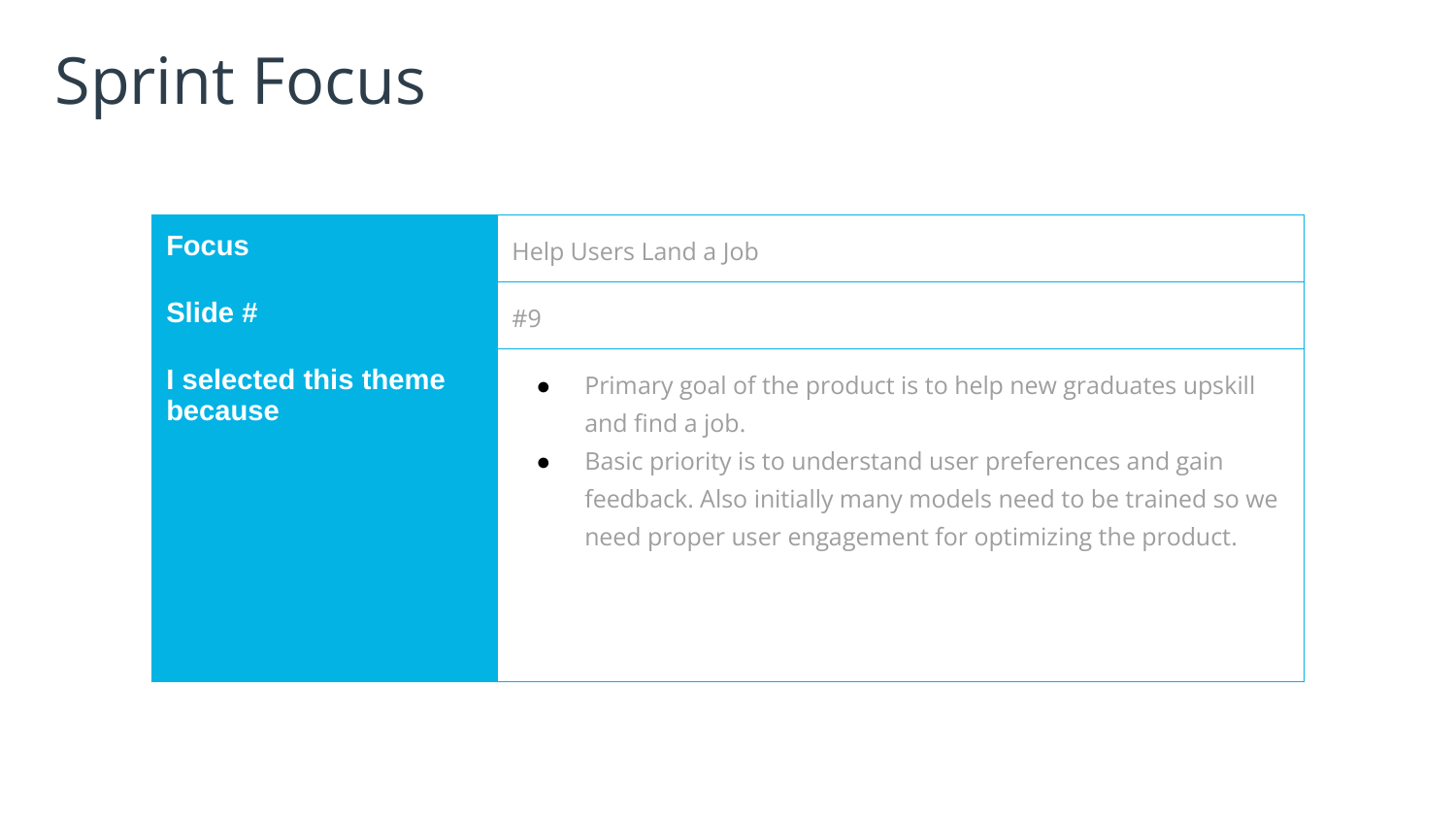

# Sprint Focus
| Focus | Help Users Land a Job |
| --- | --- |
| Slide # | #9 |
| I selected this theme because | Primary goal of the product is to help new graduates upskill and find a job. Basic priority is to understand user preferences and gain feedback. Also initially many models need to be trained so we need proper user engagement for optimizing the product. |